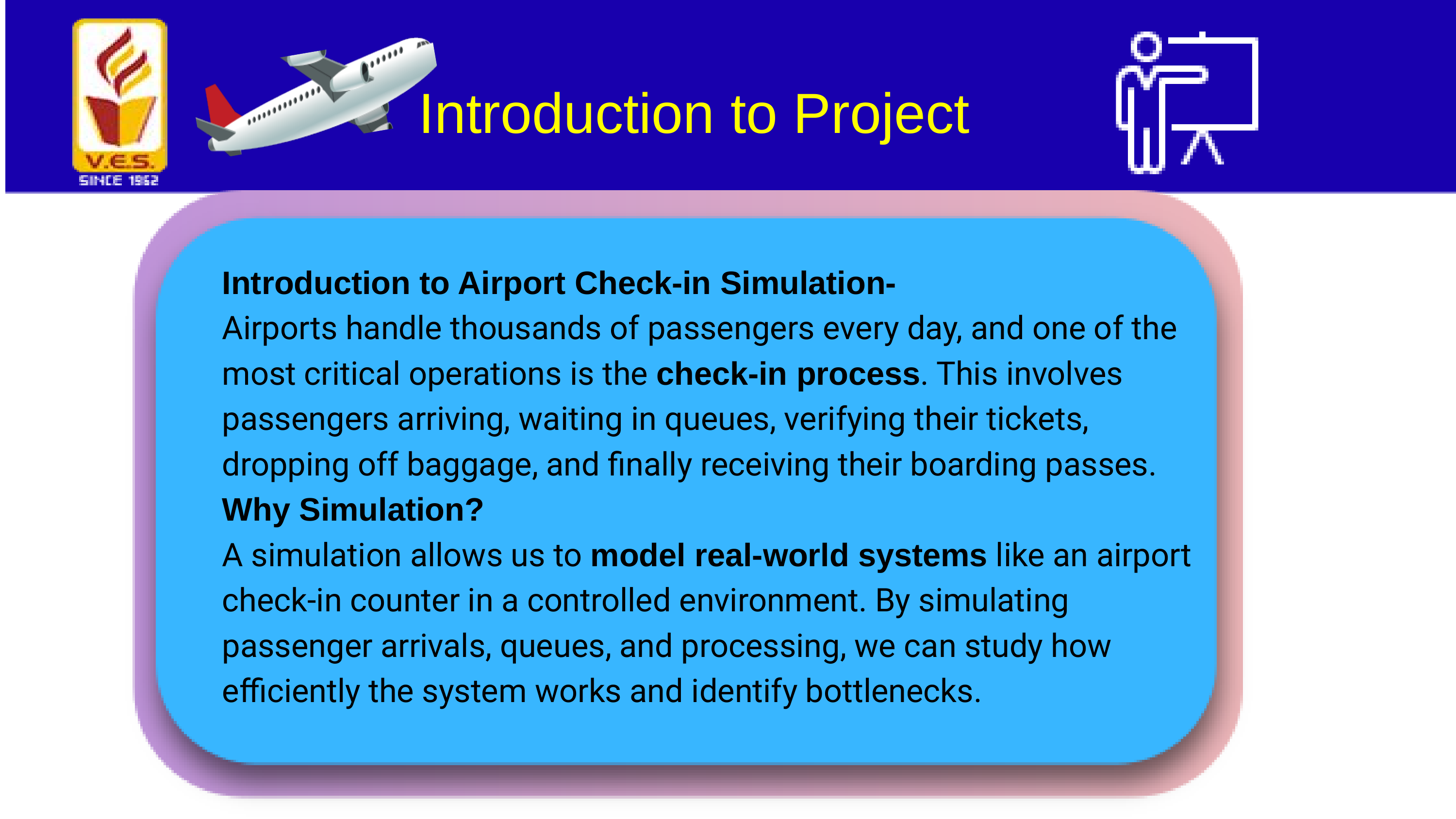

Introduction to Project

r Rates
Introduction to Airport Check-in Simulation-
Airports handle thousands of passengers every day, and one of the most critical operations is the check-in process. This involves passengers arriving, waiting in queues, verifying their tickets, dropping off baggage, and finally receiving their boarding passes.
Why Simulation?
A simulation allows us to model real-world systems like an airport check-in counter in a controlled environment. By simulating passenger arrivals, queues, and processing, we can study how efficiently the system works and identify bottlenecks.